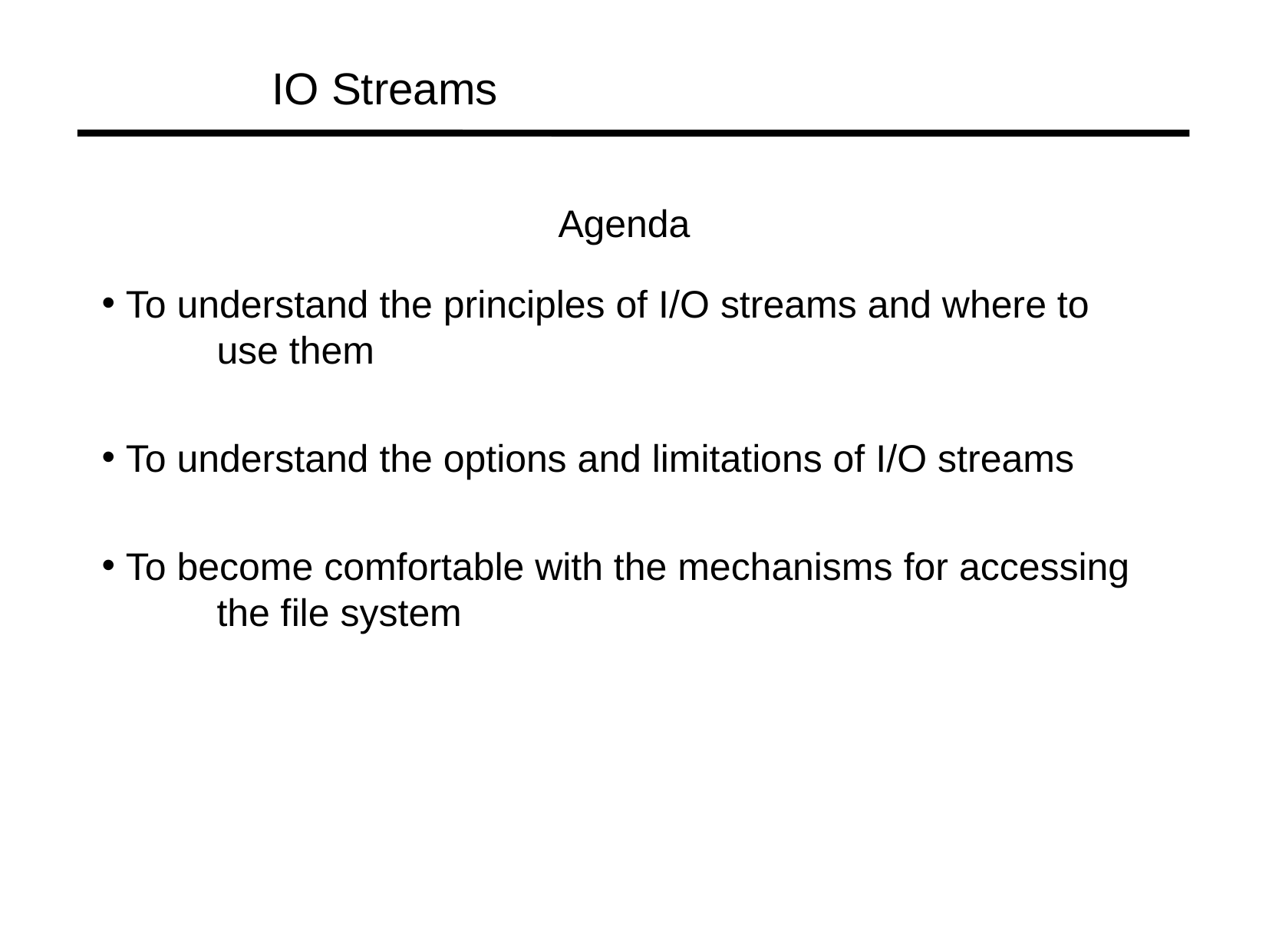

IO Streams
Agenda

 To understand the principles of I/O streams and where to 		use them

 To understand the options and limitations of I/O streams

 To become comfortable with the mechanisms for accessing 	the file system